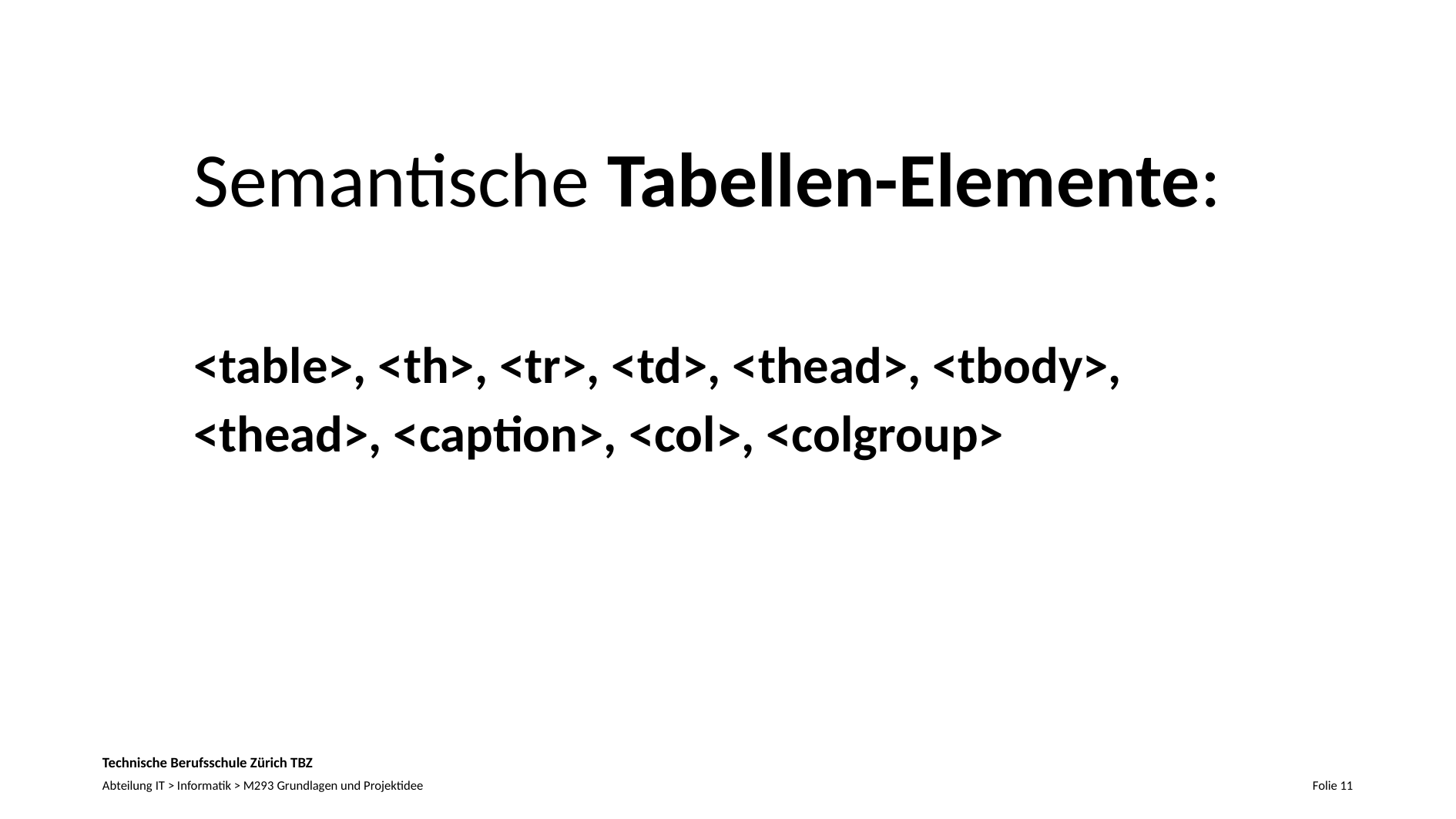

# Semantische Tabellen-Elemente:
<table>, <th>, <tr>, <td>, <thead>, <tbody>, <thead>, <caption>, <col>, <colgroup>
Folie 11
Abteilung IT > Informatik > M293 Grundlagen und Projektidee